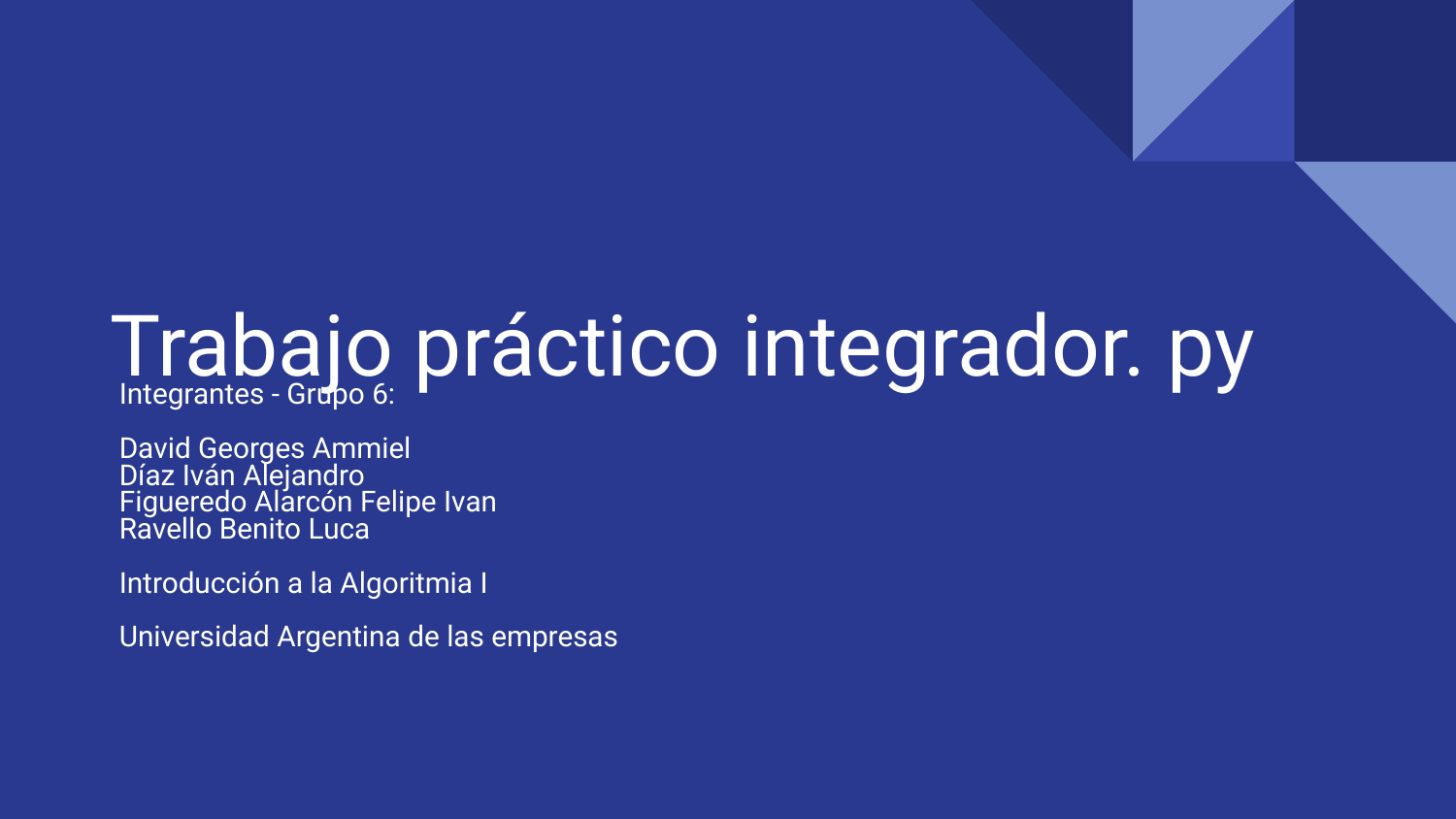

# Trabajo práctico integrador. py

Integrantes - Grupo 6:

David Georges Ammiel
Díaz Iván Alejandro
Figueredo Alarcón Felipe Ivan
Ravello Benito Luca

Introducción a la Algoritmia I

Universidad Argentina de las empresas